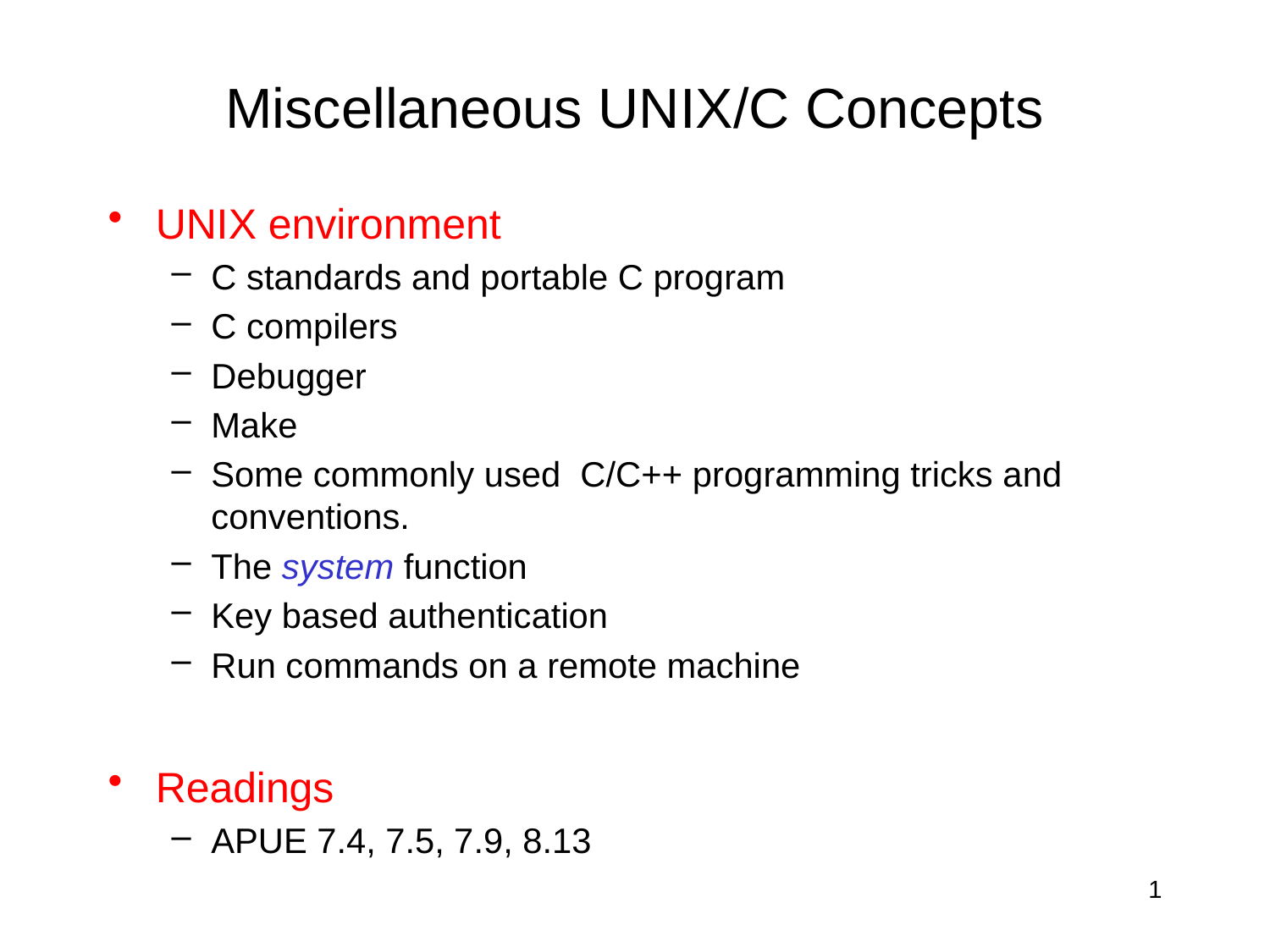

# Miscellaneous UNIX/C Concepts
UNIX environment
C standards and portable C program
C compilers
Debugger
Make
Some commonly used  C/C++ programming tricks and conventions.
The system function
Key based authentication
Run commands on a remote machine

Readings
APUE 7.4, 7.5, 7.9, 8.13

1